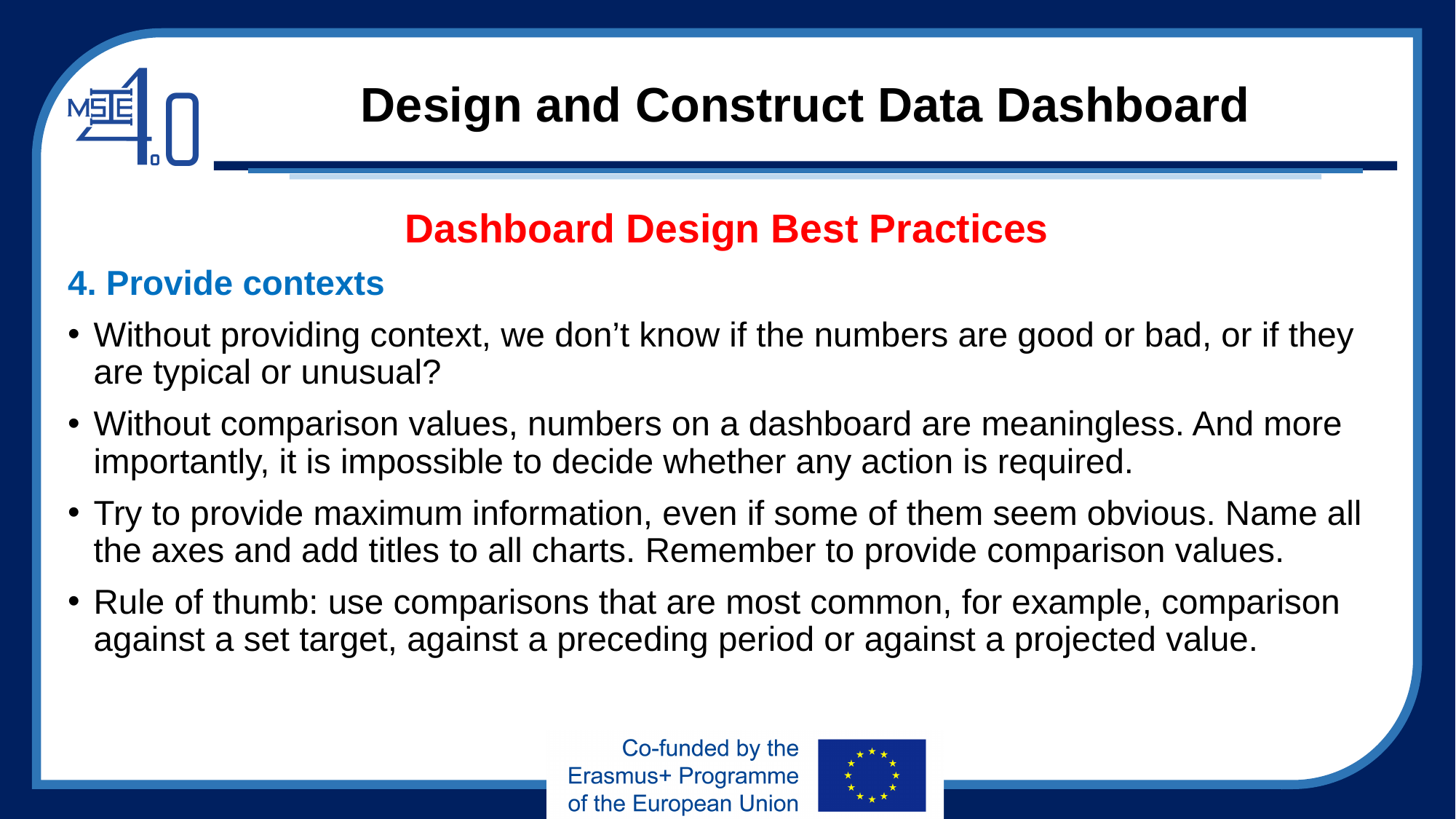

# Design and Construct Data Dashboard
Dashboard Design Best Practices
4. Provide contexts
Without providing context, we don’t know if the numbers are good or bad, or if they are typical or unusual?
Without comparison values, numbers on a dashboard are meaningless. And more importantly, it is impossible to decide whether any action is required.
Try to provide maximum information, even if some of them seem obvious. Name all the axes and add titles to all charts. Remember to provide comparison values.
Rule of thumb: use comparisons that are most common, for example, comparison against a set target, against a preceding period or against a projected value.